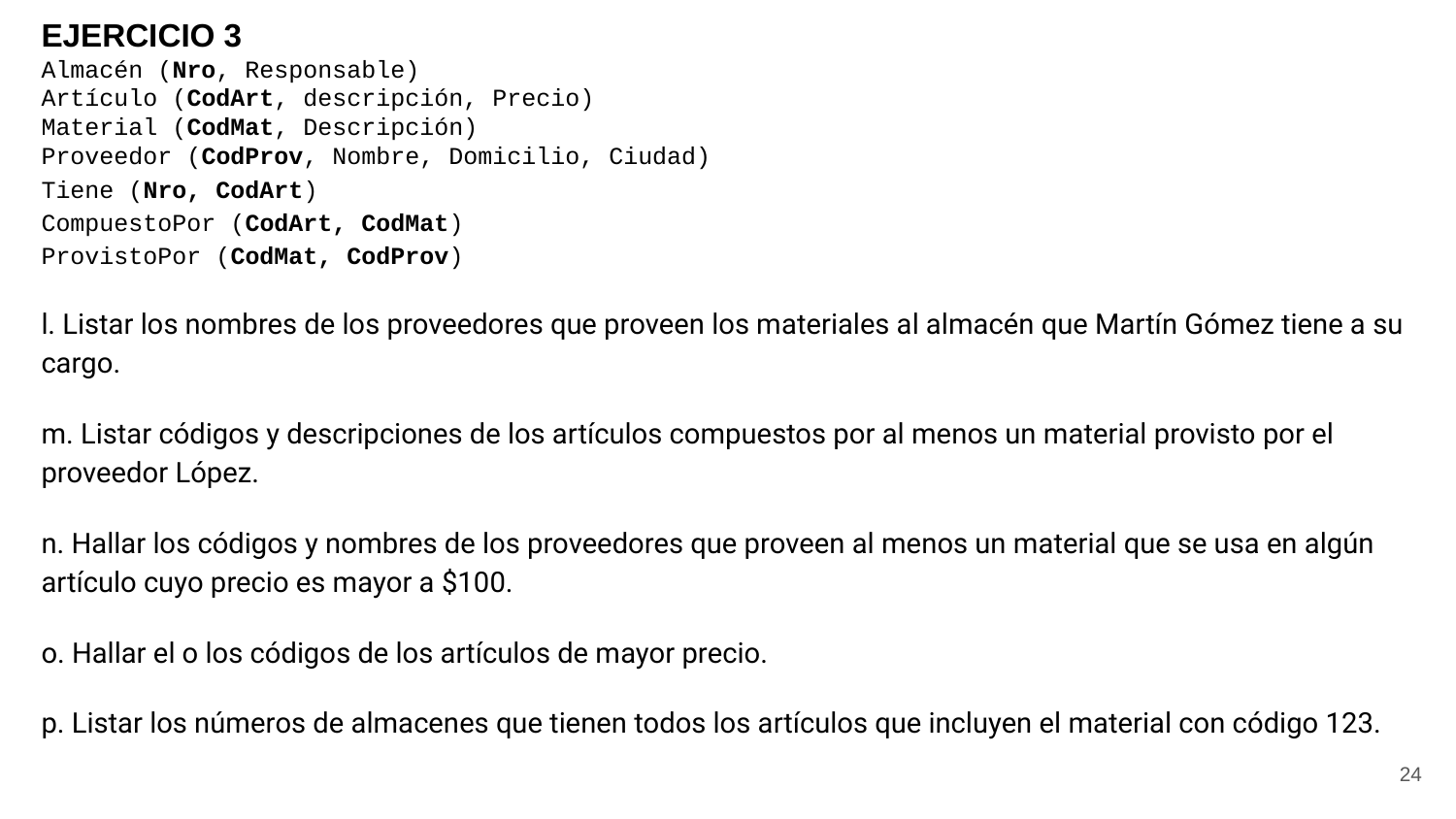

EJERCICIO 3
Almacén (Nro, Responsable)
Artículo (CodArt, descripción, Precio)
Material (CodMat, Descripción)
Proveedor (CodProv, Nombre, Domicilio, Ciudad)
Tiene (Nro, CodArt)
CompuestoPor (CodArt, CodMat)
ProvistoPor (CodMat, CodProv)
l. Listar los nombres de los proveedores que proveen los materiales al almacén que Martín Gómez tiene a su cargo.
m. Listar códigos y descripciones de los artículos compuestos por al menos un material provisto por el proveedor López.
n. Hallar los códigos y nombres de los proveedores que proveen al menos un material que se usa en algún artículo cuyo precio es mayor a $100.
o. Hallar el o los códigos de los artículos de mayor precio.
p. Listar los números de almacenes que tienen todos los artículos que incluyen el material con código 123.
24